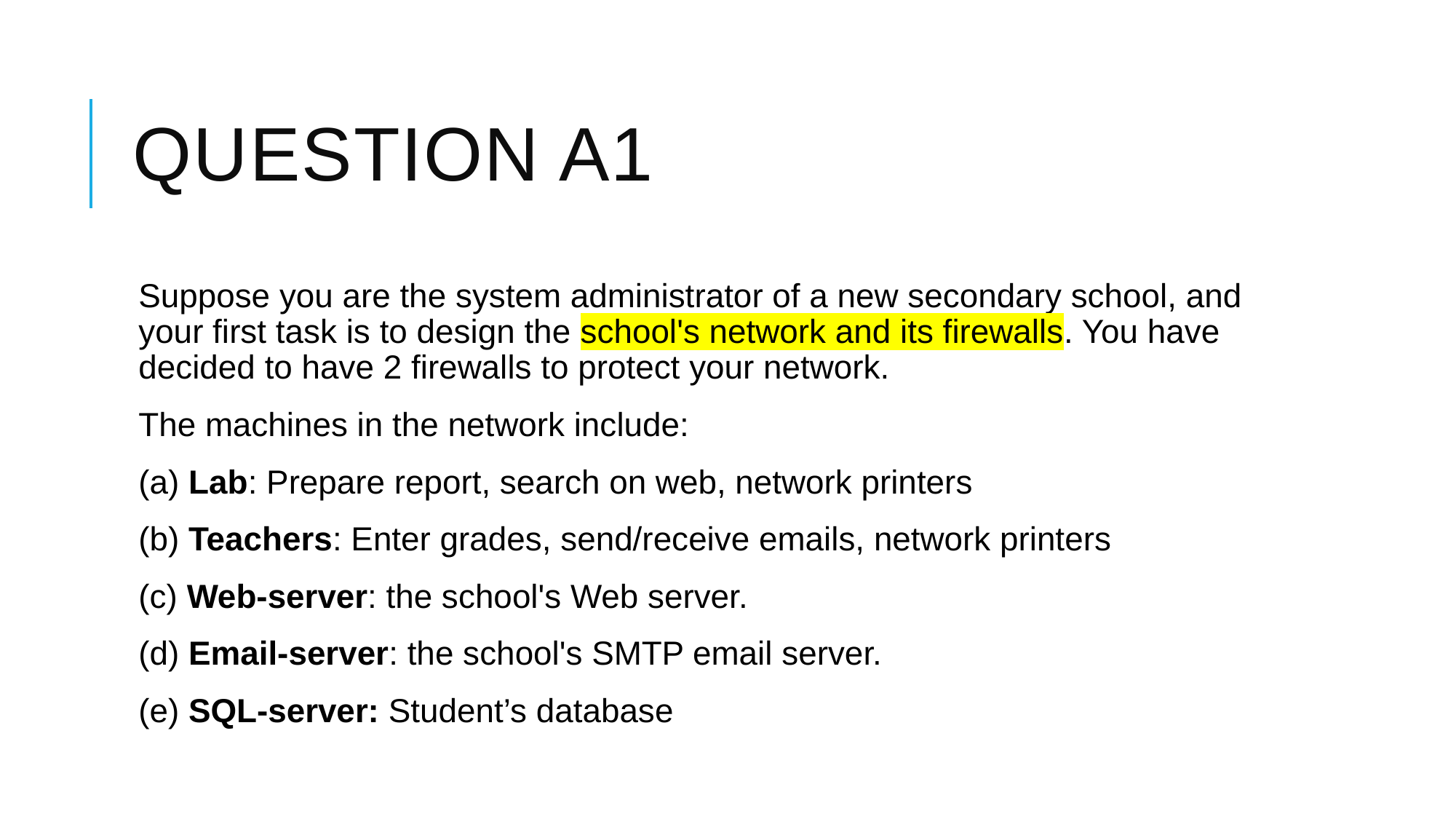

# Question a1
Suppose you are the system administrator of a new secondary school, and your first task is to design the school's network and its firewalls. You have decided to have 2 firewalls to protect your network.
The machines in the network include:
(a) Lab: Prepare report, search on web, network printers
(b) Teachers: Enter grades, send/receive emails, network printers
(c) Web-server: the school's Web server.
(d) Email-server: the school's SMTP email server.
(e) SQL-server: Student’s database